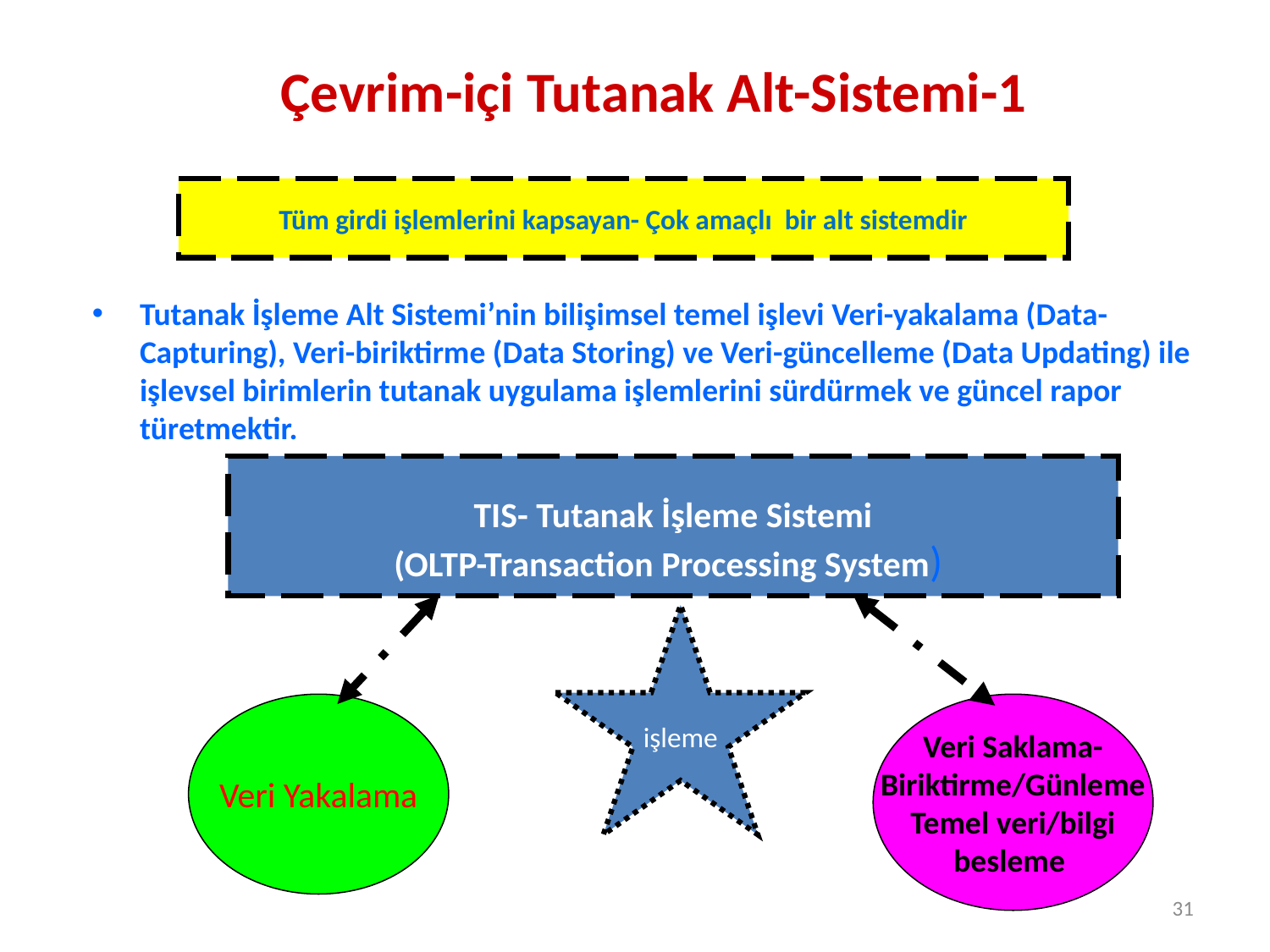

#
Çevrim-içi Tutanak Alt-Sistemi-1
Tüm girdi işlemlerini kapsayan- Çok amaçlı  bir alt sistemdir
Tutanak İşleme Alt Sistemi’nin bilişimsel temel işlevi Veri-yakalama (Data-Capturing), Veri-biriktirme (Data Storing) ve Veri-güncelleme (Data Updating) ile işlevsel birimlerin tutanak uygulama işlemlerini sürdürmek ve güncel rapor türetmektir.

TIS- Tutanak İşleme Sistemi
(OLTP-Transaction Processing System)

işleme
Veri Yakalama
Veri Saklama-
Biriktirme/Günleme
Temel veri/bilgi
besleme
31